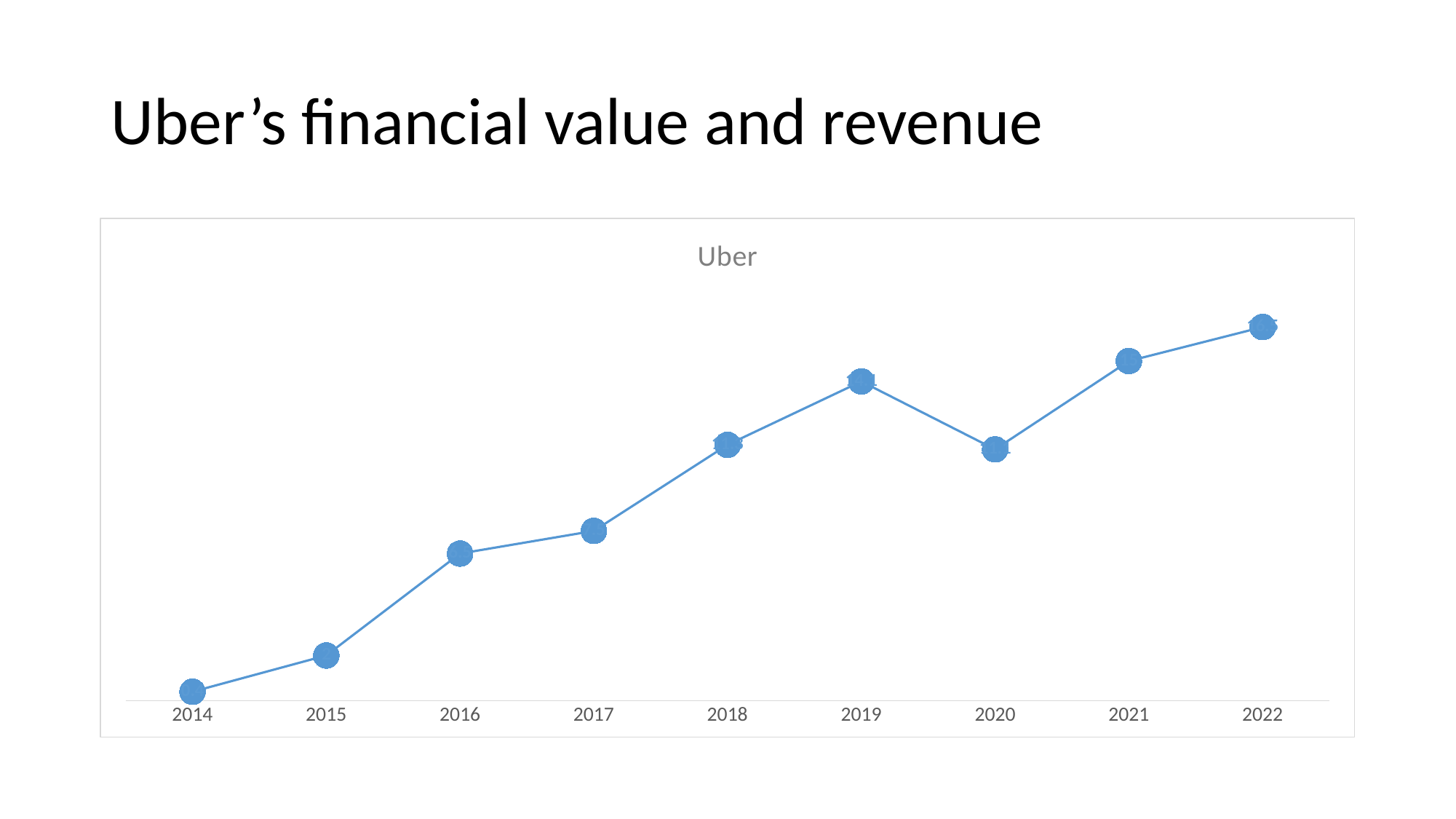

# Uber’s financial value and revenue

### Chart:

| Category | Uber |
|---|---|
| 2014 | 0.4 |
| 2015 | 2.0 |
| 2016 | 6.5 |
| 2017 | 7.5 |
| 2018 | 11.3 |
| 2019 | 14.1 |
| 2020 | 11.1 |
| 2021 | 15.0 |
| 2022 | 16.5 |